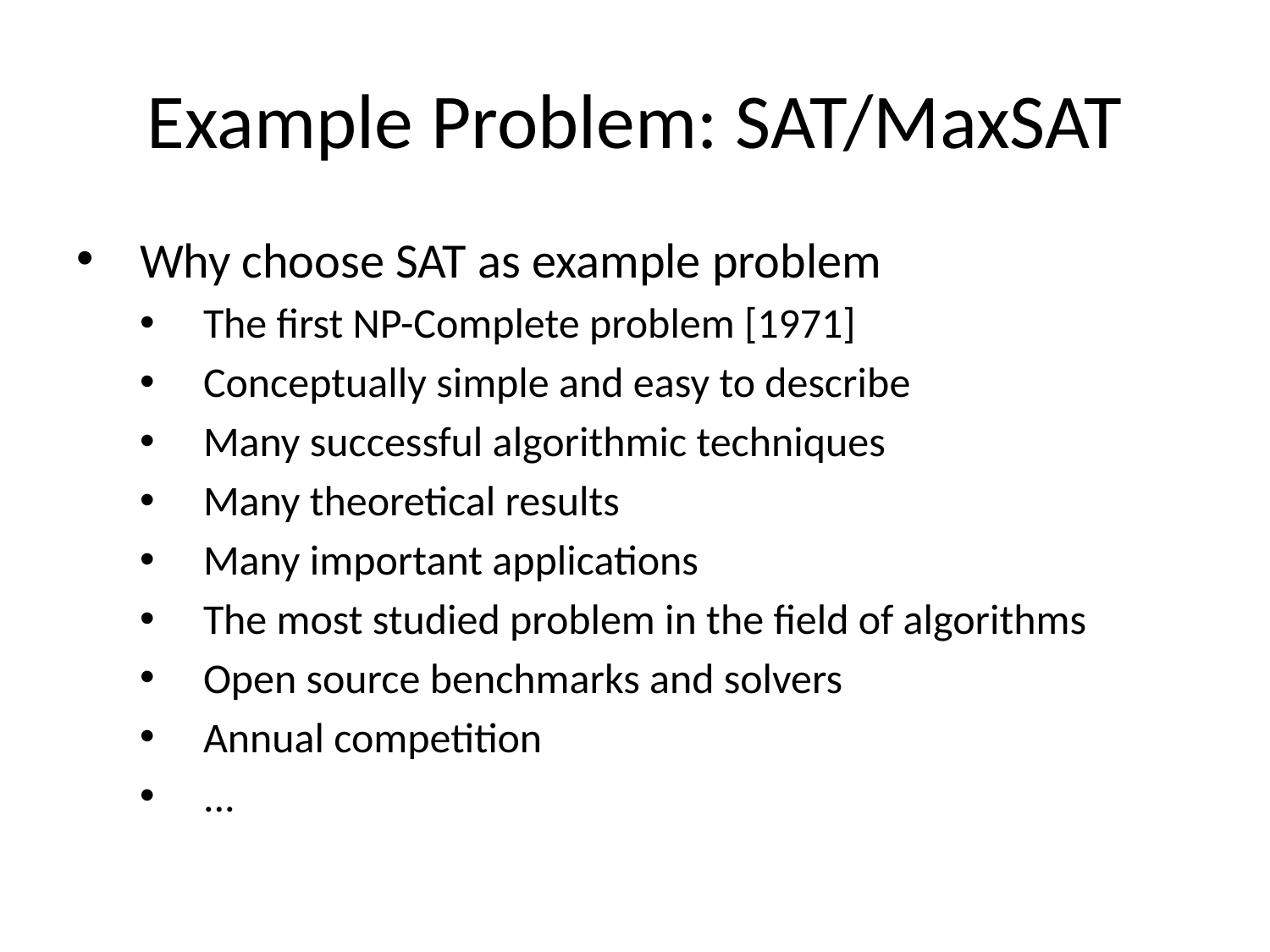

# Example Problem: SAT/MaxSAT
Why choose SAT as example problem
The first NP-Complete problem [1971]
Conceptually simple and easy to describe
Many successful algorithmic techniques
Many theoretical results
Many important applications
The most studied problem in the field of algorithms
Open source benchmarks and solvers
Annual competition
...